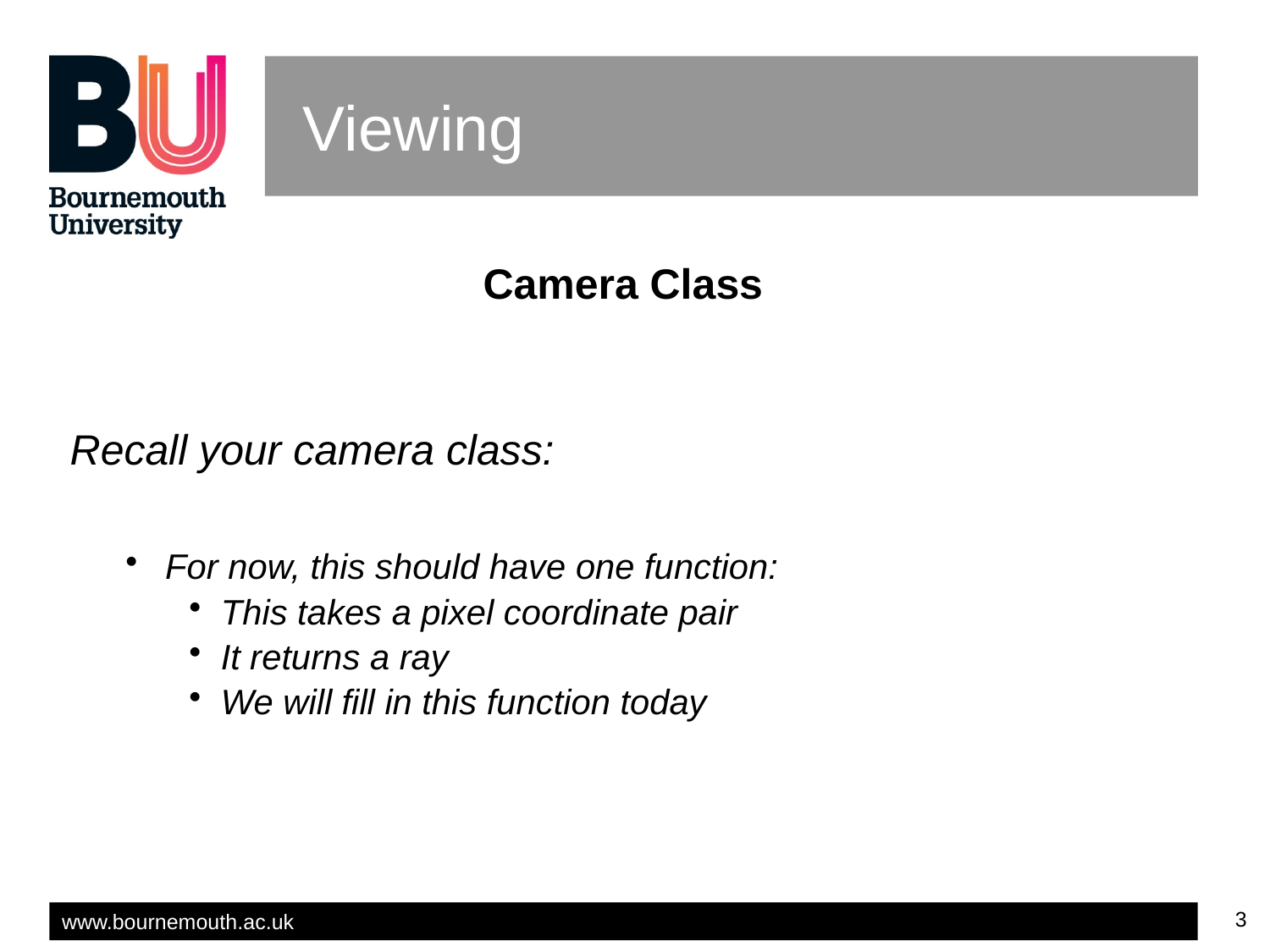

# Viewing
Camera Class

Recall your camera class:

For now, this should have one function:
This takes a pixel coordinate pair
It returns a ray
We will fill in this function today